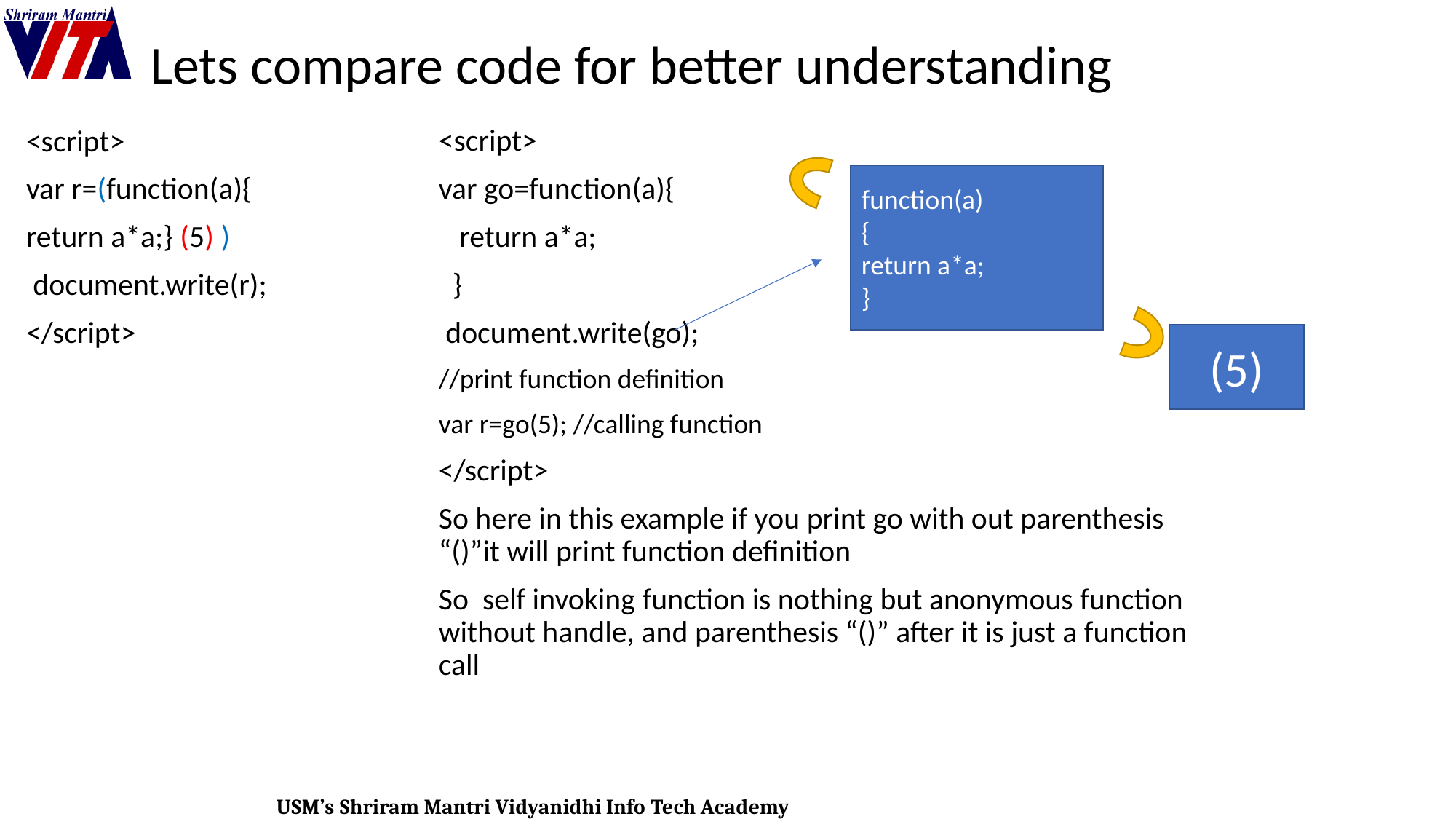

# Lets compare code for better understanding
<script>
var r=(function(a){
return a*a;} (5) )
 document.write(r);
</script>
<script>
var go=function(a){
   return a*a;
  }
 document.write(go);
//print function definition
var r=go(5); //calling function
</script>
So here in this example if you print go with out parenthesis “()”it will print function definition
So  self invoking function is nothing but anonymous function without handle, and parenthesis “()” after it is just a function call

function(a)
{
return a*a;
}

(5)